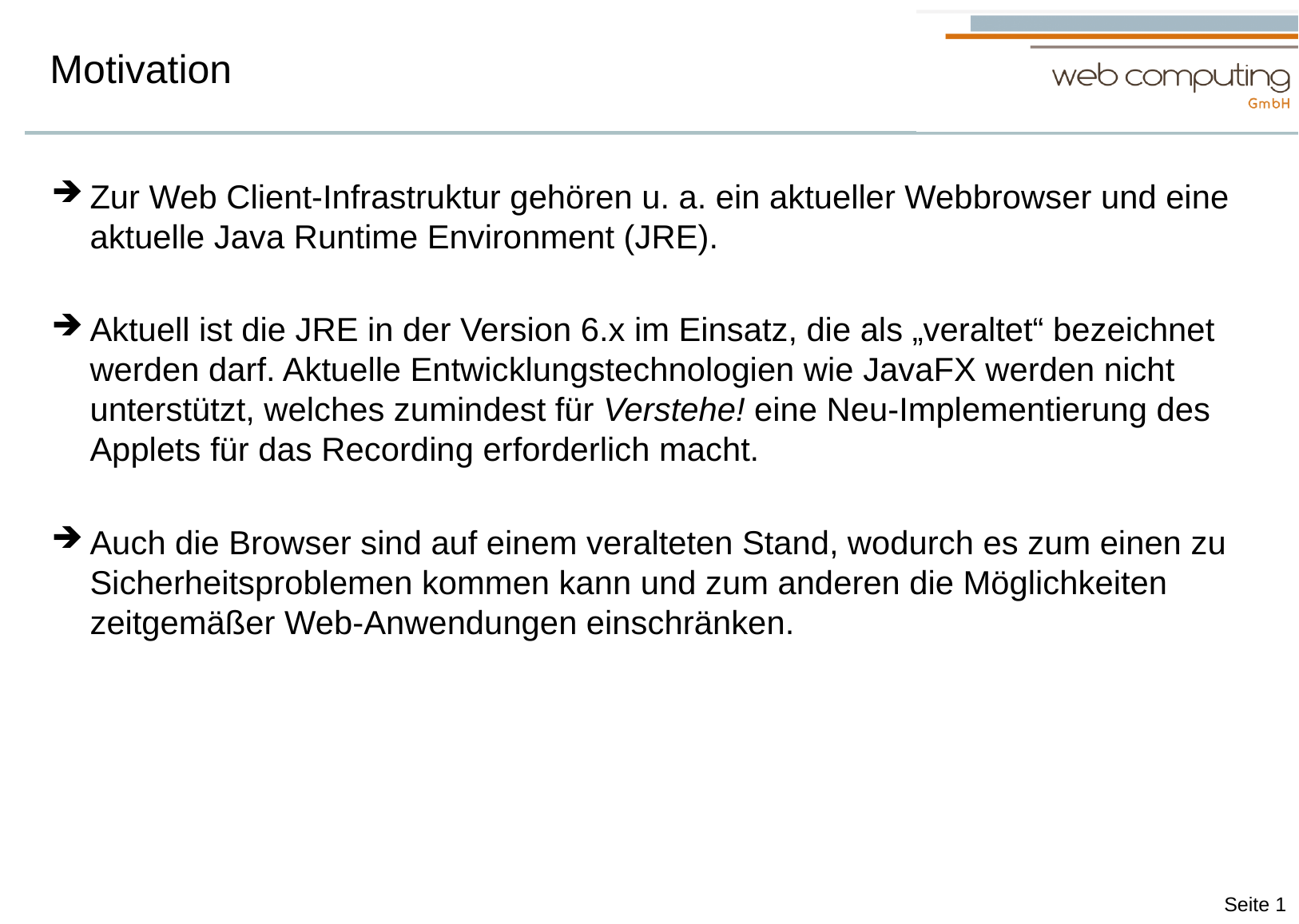

# Motivation
Zur Web Client-Infrastruktur gehören u. a. ein aktueller Webbrowser und eine aktuelle Java Runtime Environment (JRE).

Aktuell ist die JRE in der Version 6.x im Einsatz, die als „veraltet“ bezeichnet werden darf. Aktuelle Entwicklungstechnologien wie JavaFX werden nicht unterstützt, welches zumindest für Verstehe! eine Neu-Implementierung des Applets für das Recording erforderlich macht.

Auch die Browser sind auf einem veralteten Stand, wodurch es zum einen zu Sicherheitsproblemen kommen kann und zum anderen die Möglichkeiten zeitgemäßer Web-Anwendungen einschränken.

Seite 1